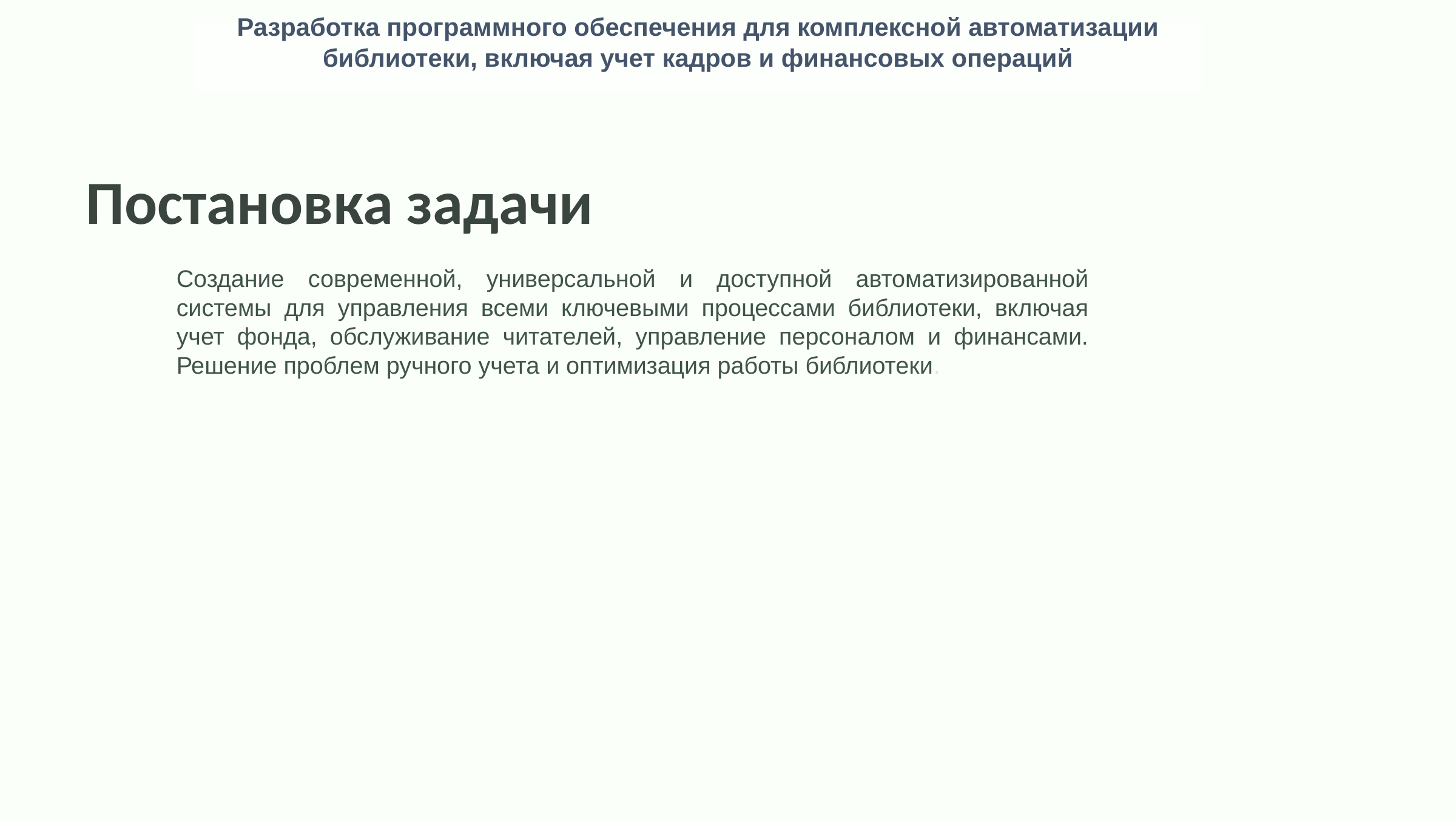

Разработка программного обеспечения для комплексной автоматизации библиотеки, включая учет кадров и финансовых операций

Постановка задачи
Создание современной, универсальной и доступной автоматизированной системы для управления всеми ключевыми процессами библиотеки, включая учет фонда, обслуживание читателей, управление персоналом и финансами. Решение проблем ручного учета и оптимизация работы библиотеки.